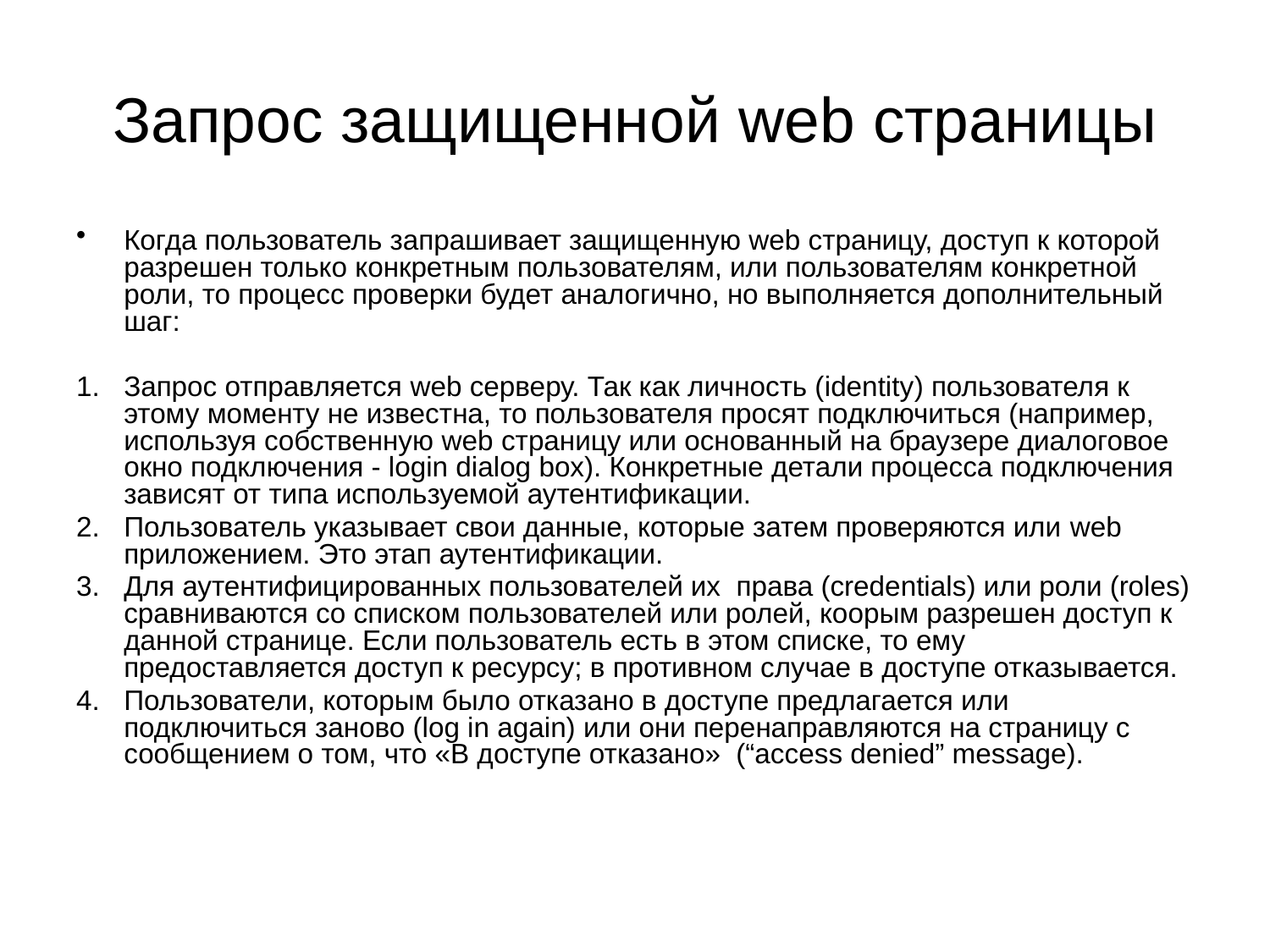

# Запрос защищенной web страницы
Когда пользователь запрашивает защищенную web страницу, доступ к которой разрешен только конкретным пользователям, или пользователям конкретной роли, то процесс проверки будет аналогично, но выполняется дополнительный шаг:

Запрос отправляется web серверу. Так как личность (identity) пользователя к этому моменту не известна, то пользователя просят подключиться (например, используя собственную web страницу или основанный на браузере диалоговое окно подключения - login dialog box). Конкретные детали процесса подключения зависят от типа используемой аутентификации.
Пользователь указывает свои данные, которые затем проверяются или web приложением. Это этап аутентификации.
Для аутентифицированных пользователей их  права (credentials) или роли (roles) сравниваются со списком пользователей или ролей, коорым разрешен доступ к данной странице. Если пользователь есть в этом списке, то ему предоставляется доступ к ресурсу; в противном случае в доступе отказывается.
Пользователи, которым было отказано в доступе предлагается или подключиться заново (log in again) или они перенаправляются на страницу с сообщением о том, что «В доступе отказано»  (“access denied” message).